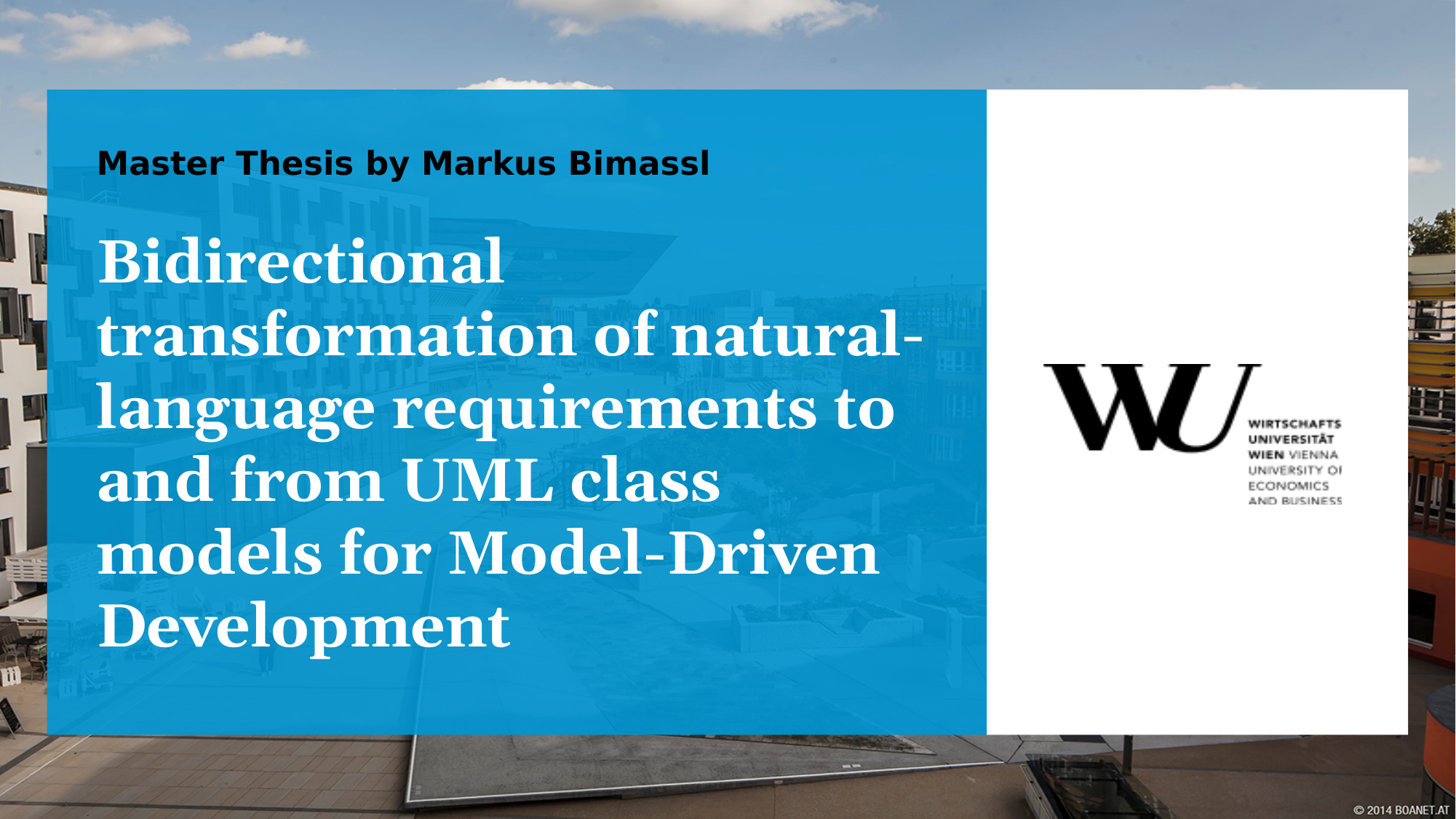

Master Thesis by Markus Bimassl

# Bidirectional transformation of natural-language requirements to and from UML class models for Model-Driven Development